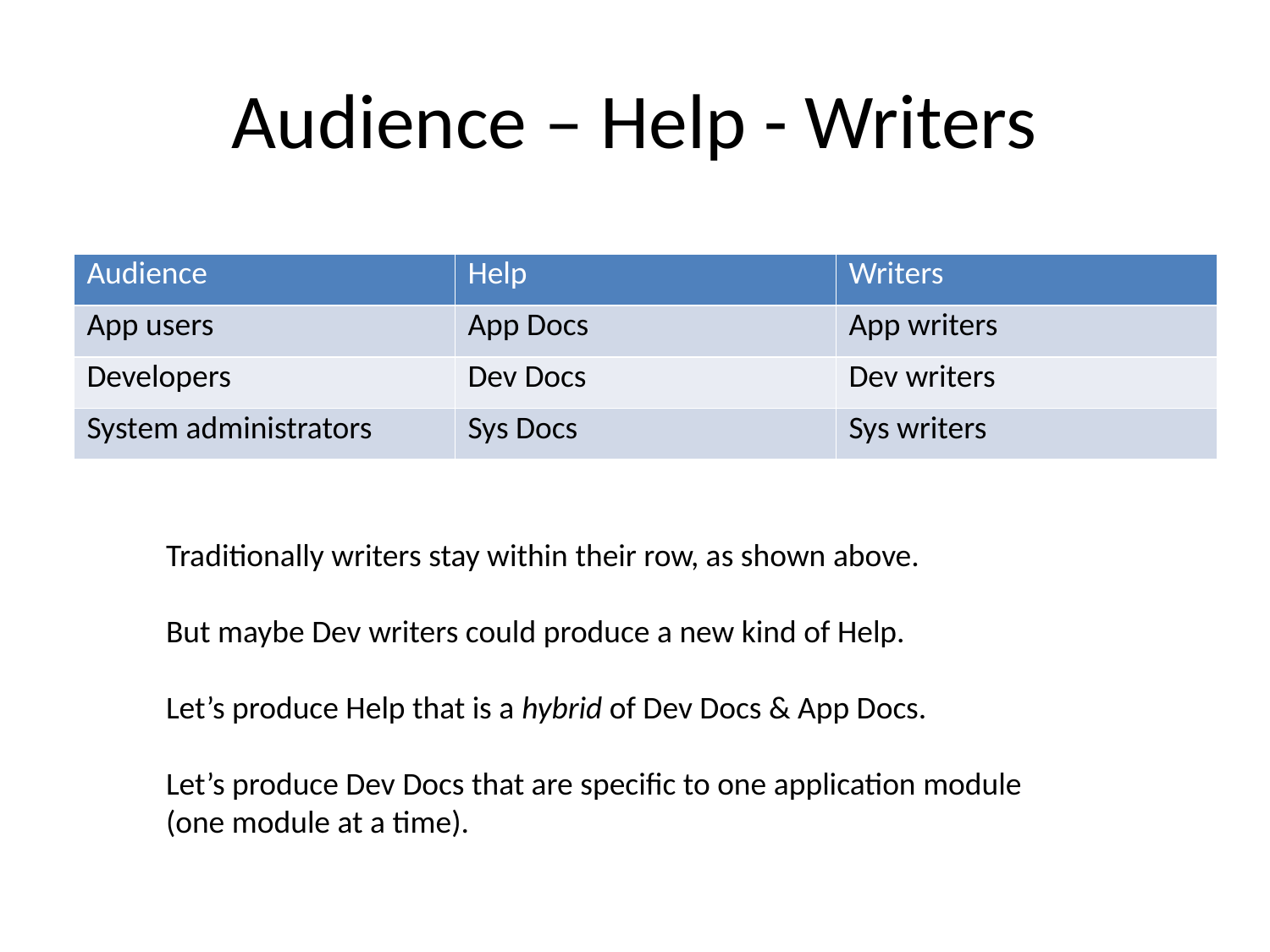

# Audience – Help - Writers
| Audience | Help | Writers |
| --- | --- | --- |
| App users | App Docs | App writers |
| Developers | Dev Docs | Dev writers |
| System administrators | Sys Docs | Sys writers |
Traditionally writers stay within their row, as shown above.

But maybe Dev writers could produce a new kind of Help.

Let’s produce Help that is a hybrid of Dev Docs & App Docs.

Let’s produce Dev Docs that are specific to one application module
(one module at a time).